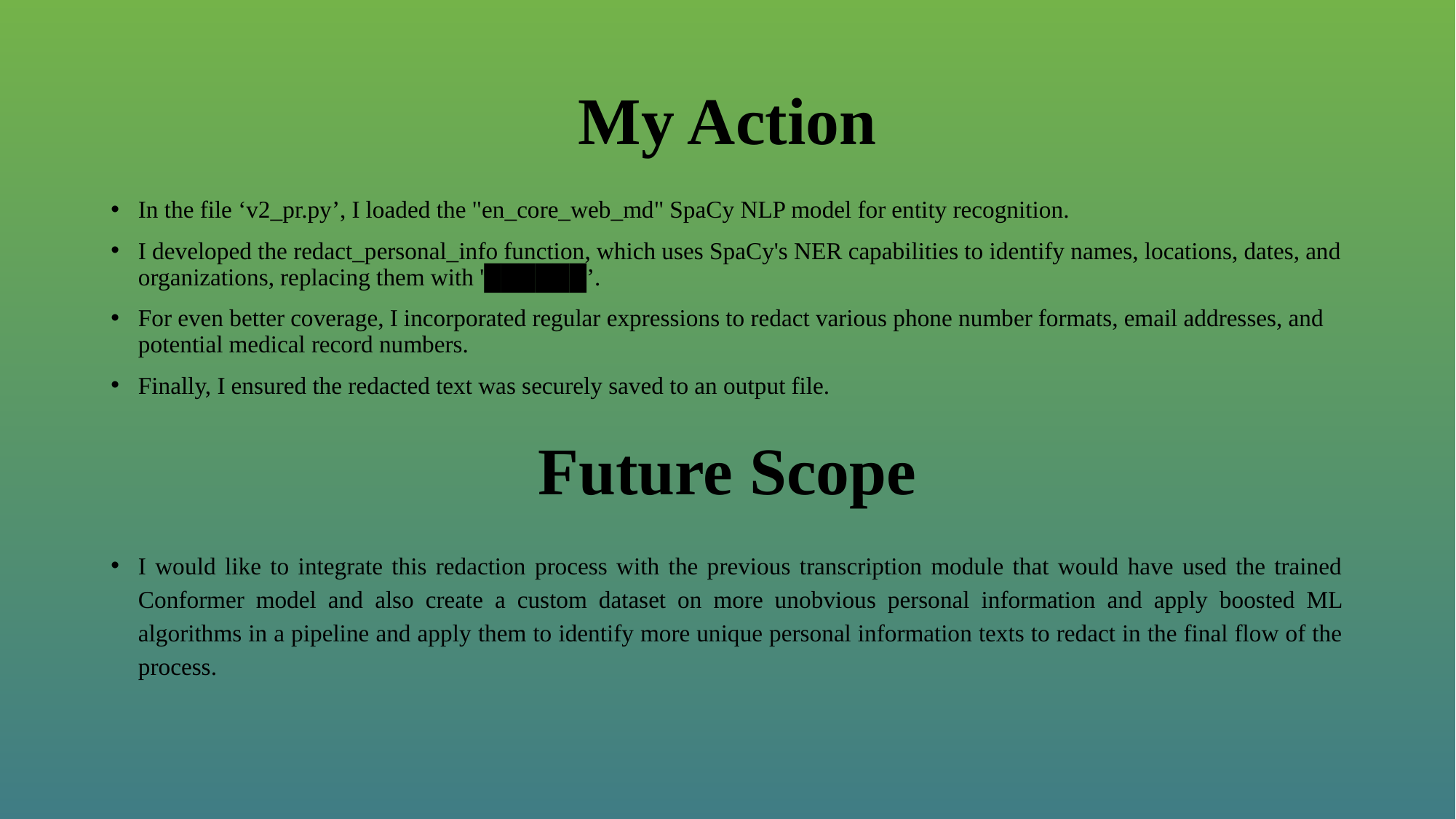

# My Action
In the file ‘v2_pr.py’, I loaded the "en_core_web_md" SpaCy NLP model for entity recognition.
I developed the redact_personal_info function, which uses SpaCy's NER capabilities to identify names, locations, dates, and organizations, replacing them with '██████’.
For even better coverage, I incorporated regular expressions to redact various phone number formats, email addresses, and potential medical record numbers.
Finally, I ensured the redacted text was securely saved to an output file.

Future Scope
I would like to integrate this redaction process with the previous transcription module that would have used the trained Conformer model and also create a custom dataset on more unobvious personal information and apply boosted ML algorithms in a pipeline and apply them to identify more unique personal information texts to redact in the final flow of the process.